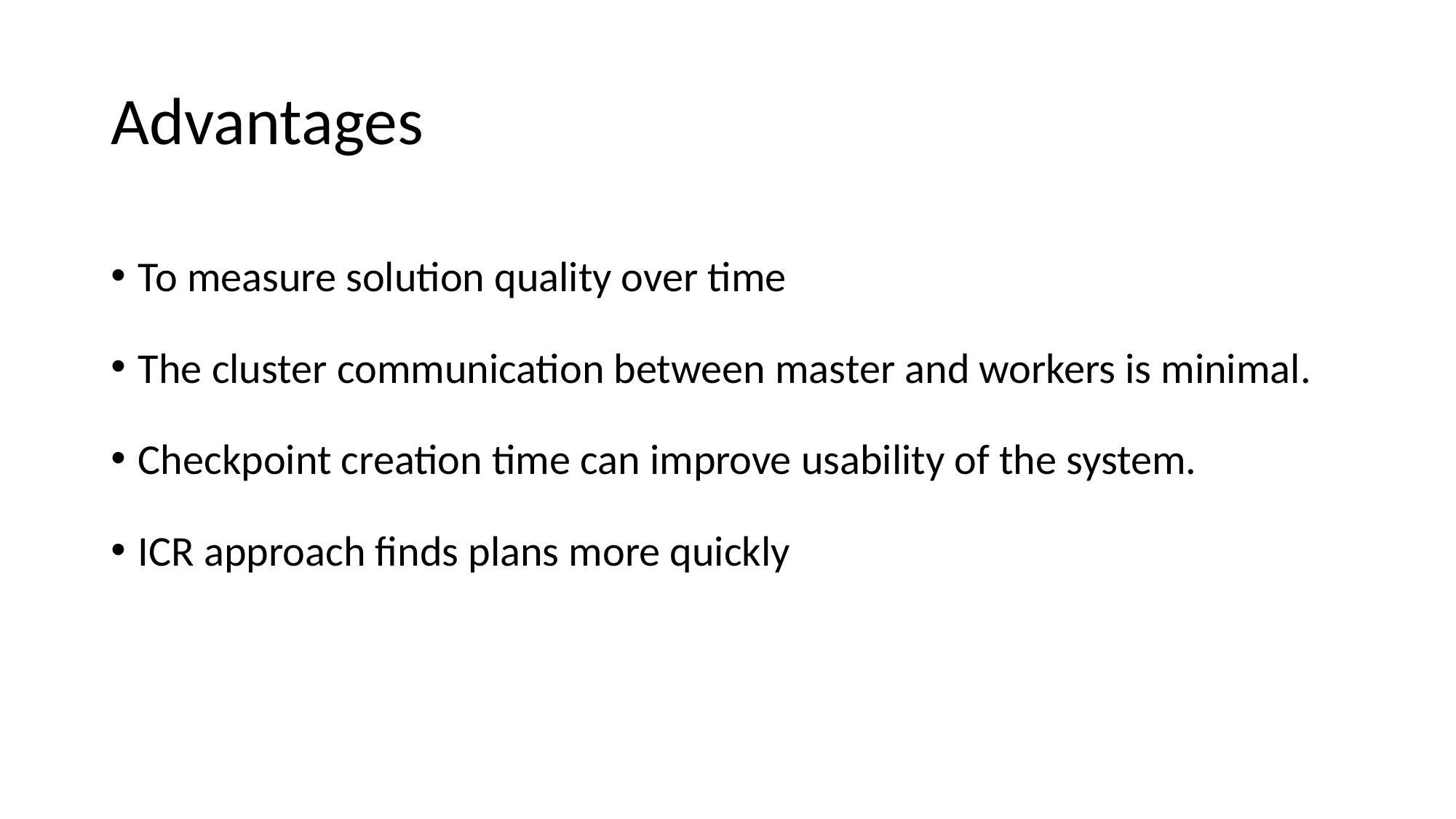

# Advantages
To measure solution quality over time
The cluster communication between master and workers is minimal.
Checkpoint creation time can improve usability of the system.
ICR approach finds plans more quickly